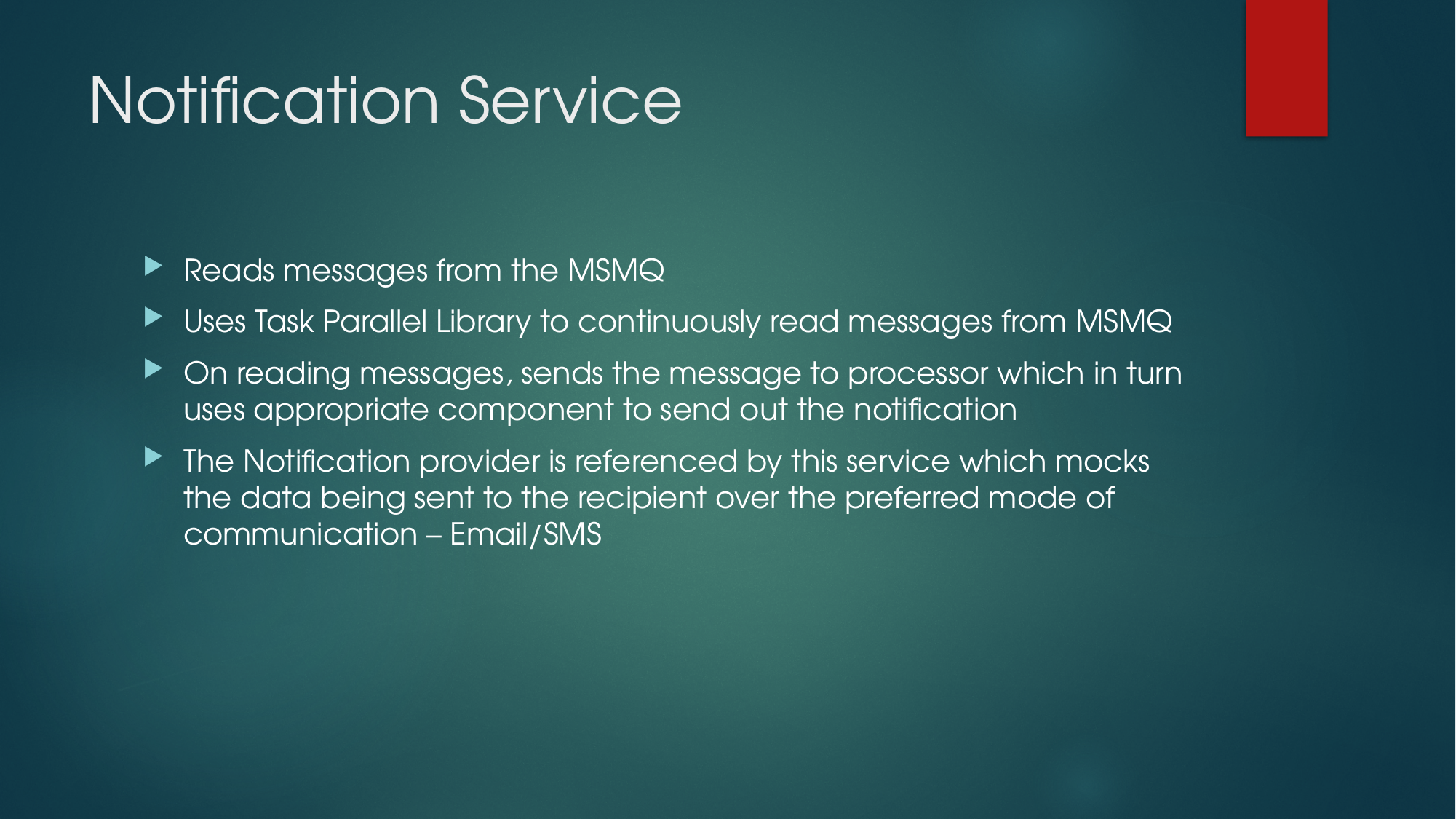

# Notification Service
Reads messages from the MSMQ
Uses Task Parallel Library to continuously read messages from MSMQ
On reading messages, sends the message to processor which in turn uses appropriate component to send out the notification
The Notification provider is referenced by this service which mocks the data being sent to the recipient over the preferred mode of communication – Email/SMS